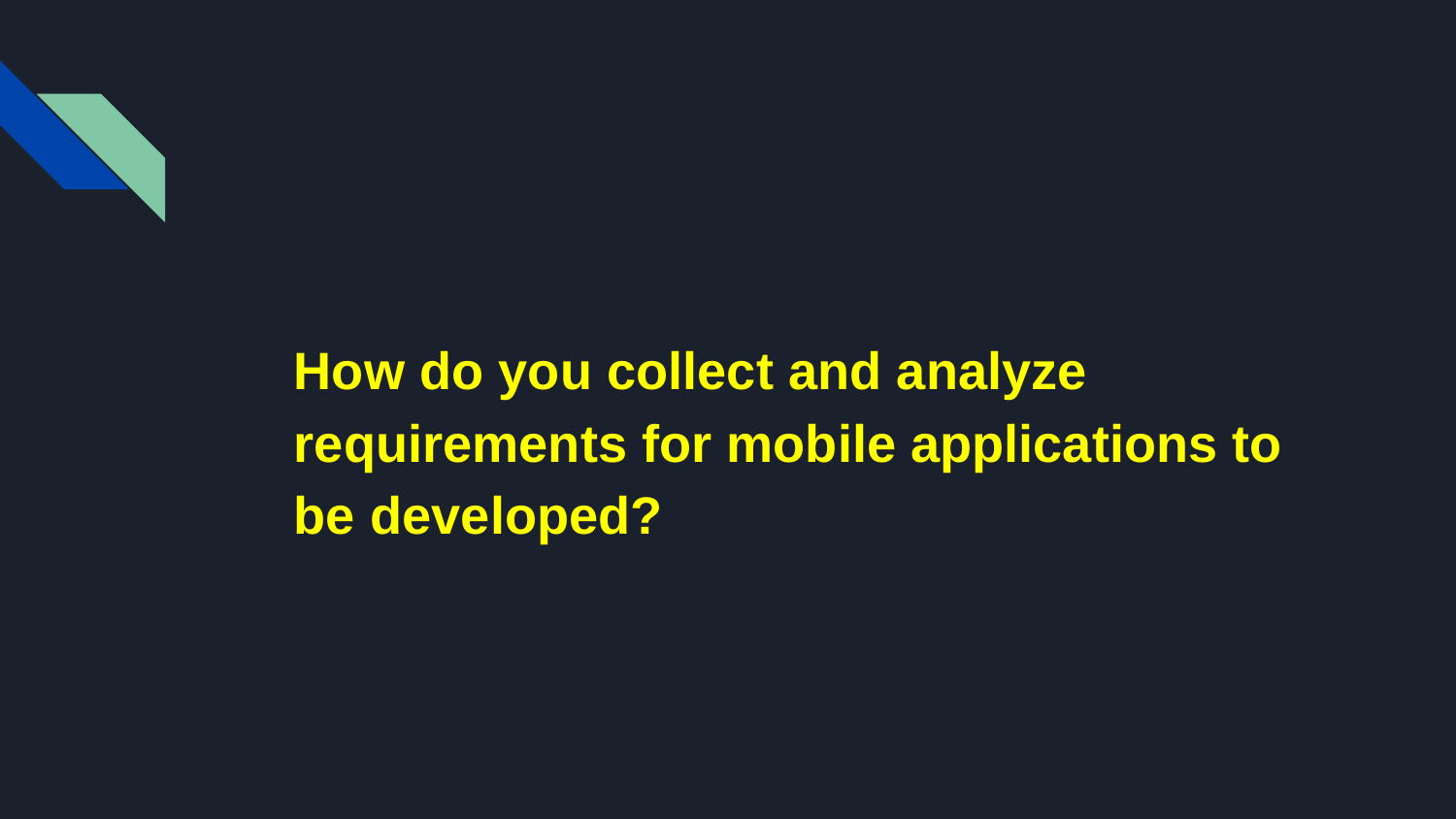

#

How do you collect and analyze requirements for mobile applications to be developed?